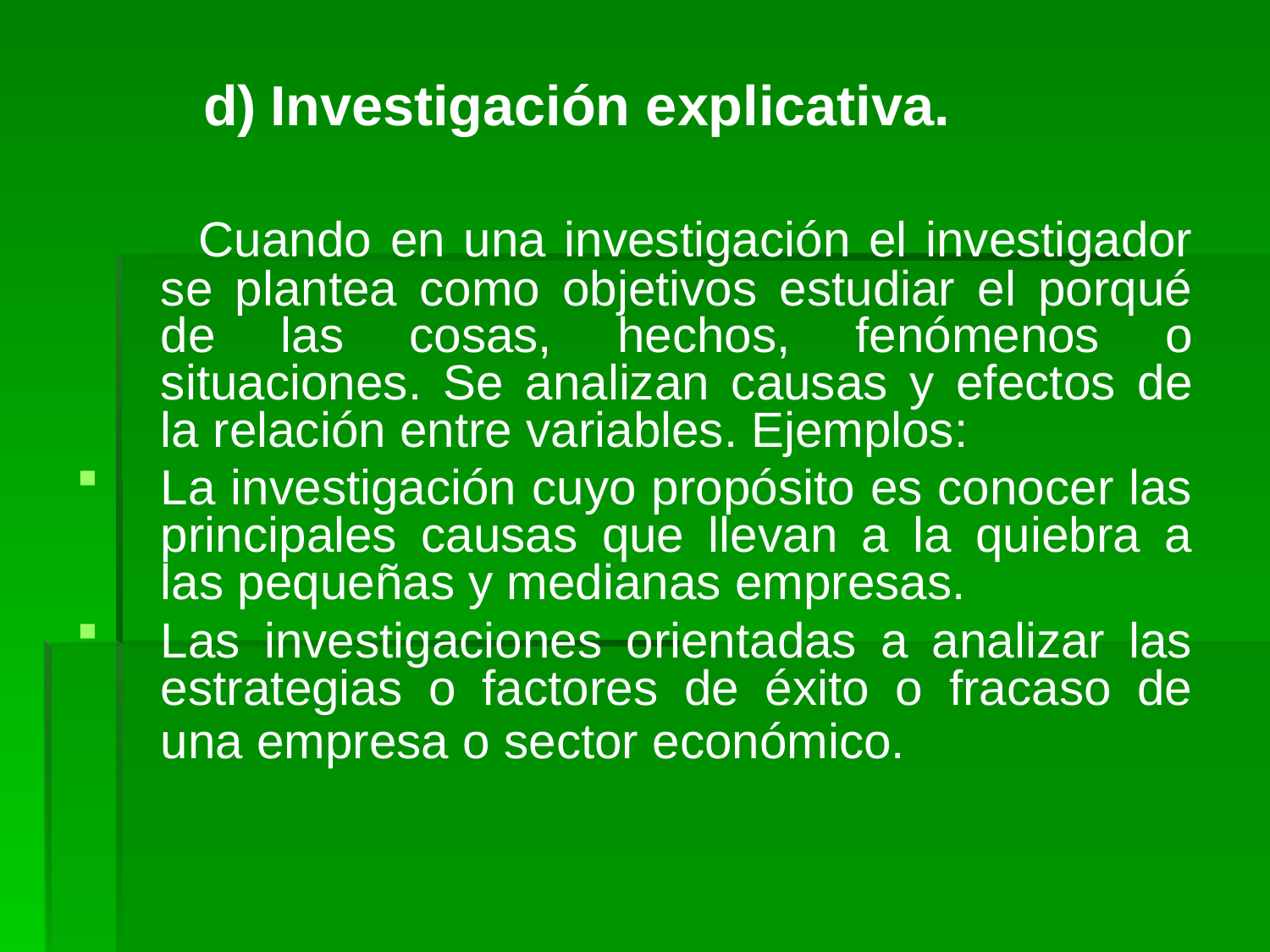

d) Investigación explicativa.

      Cuando en una investigación el investigador se plantea como objetivos estudiar el porqué de las cosas, hechos, fenómenos o situaciones. Se analizan causas y efectos de la relación entre variables. Ejemplos:
La investigación cuyo propósito es conocer las principales causas que llevan a la quiebra a las pequeñas y medianas empresas.
Las investigaciones orientadas a analizar las estrategias o factores de éxito o fracaso de una empresa o sector económico.